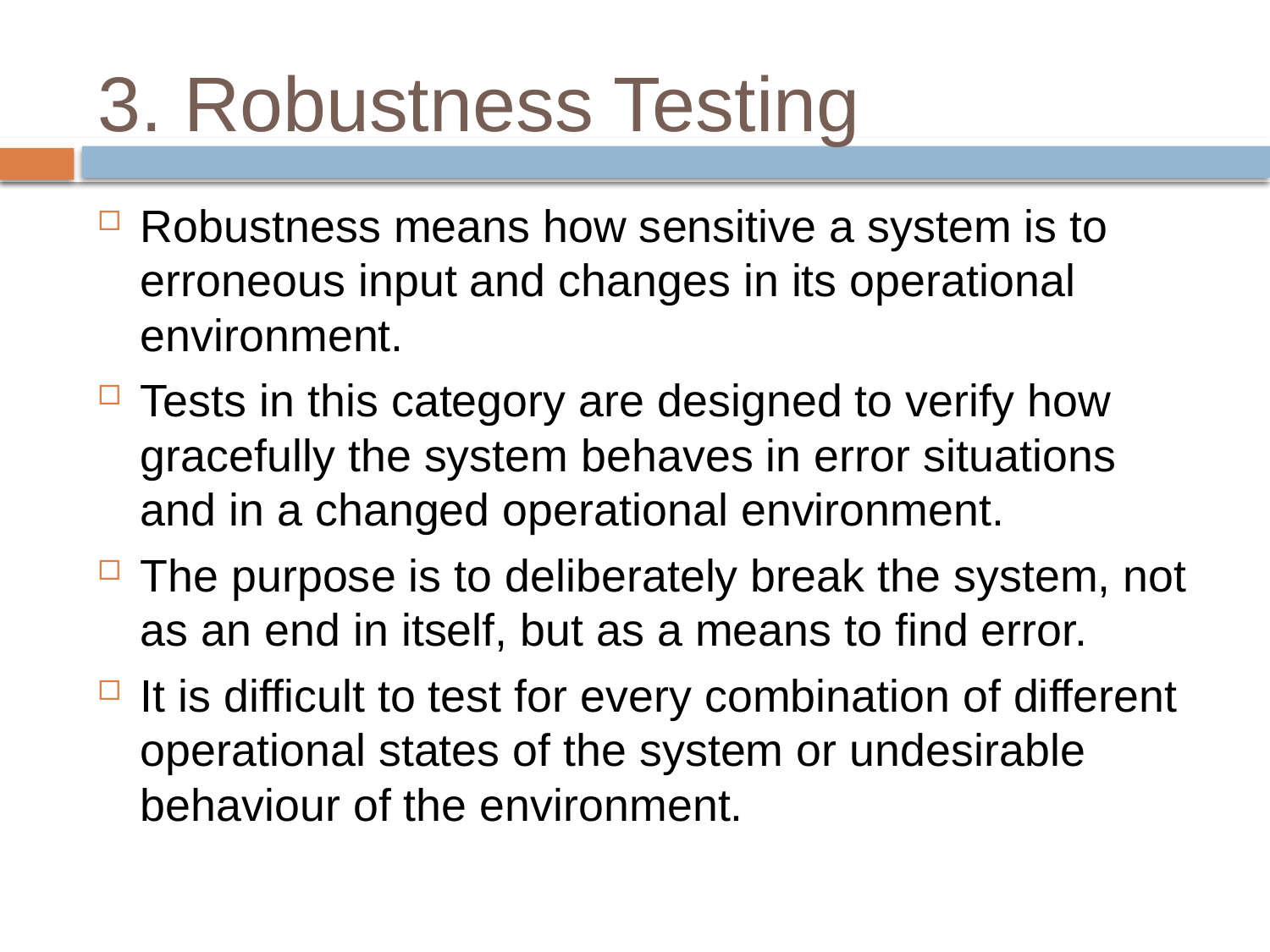

# 3. Robustness Testing
Robustness means how sensitive a system is to erroneous input and changes in its operational environment.
Tests in this category are designed to verify how gracefully the system behaves in error situations and in a changed operational environment.
The purpose is to deliberately break the system, not as an end in itself, but as a means to find error.
It is difficult to test for every combination of different operational states of the system or undesirable behaviour of the environment.